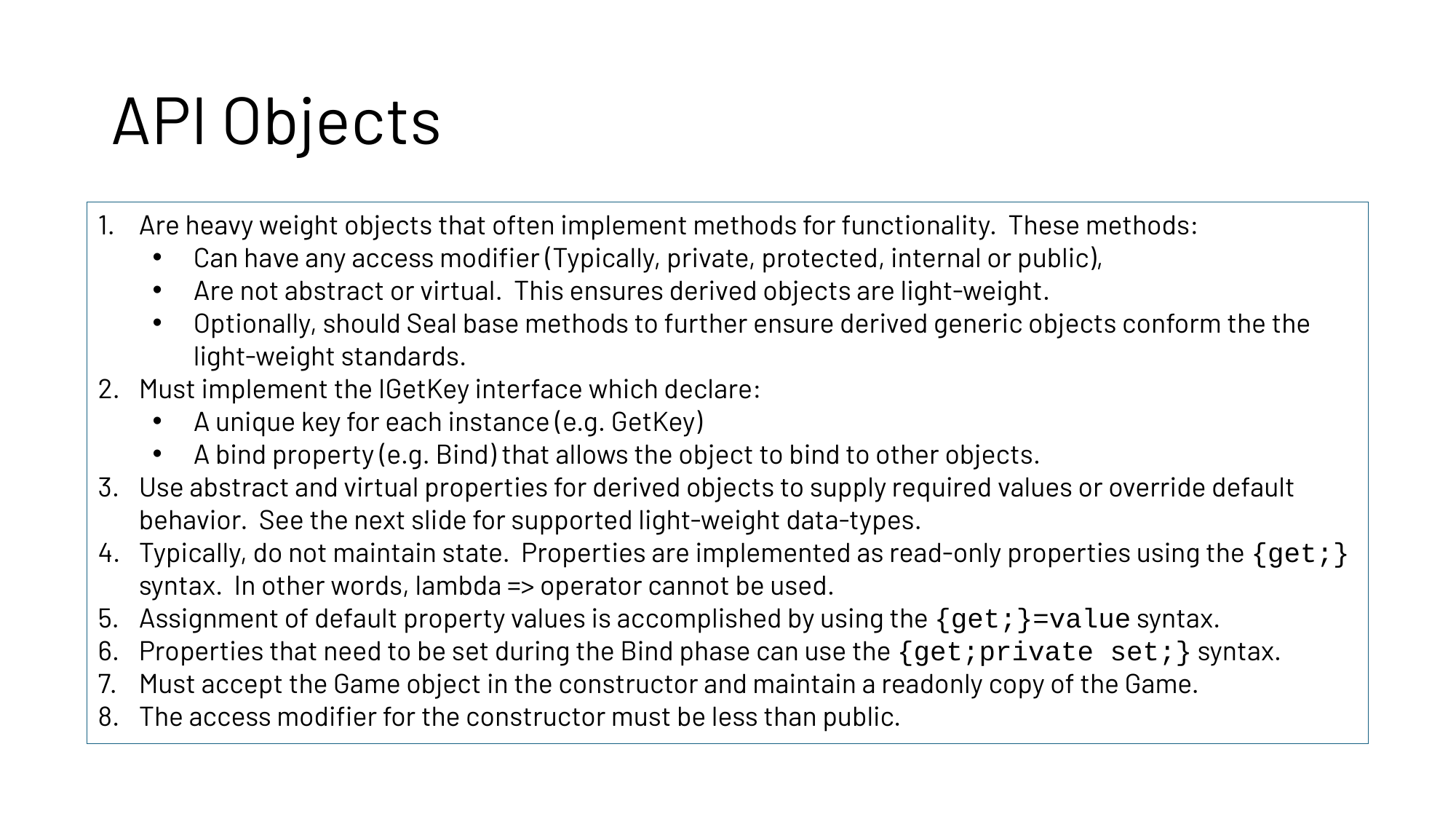

# API Objects
Are heavy weight objects that often implement methods for functionality.  These methods:
Can have any access modifier (Typically, private, protected, internal or public),
Are not abstract or virtual.  This ensures derived objects are light-weight.
Optionally, should Seal base methods to further ensure derived generic objects conform the the light-weight standards.
Must implement the IGetKey interface which declare:
A unique key for each instance (e.g. GetKey)
A bind property (e.g. Bind) that allows the object to bind to other objects.
Use abstract and virtual properties for derived objects to supply required values or override default behavior.  See the next slide for supported light-weight data-types.
Typically, do not maintain state.  Properties are implemented as read-only properties using the {get;} syntax.  In other words, lambda => operator cannot be used.
Assignment of default property values is accomplished by using the {get;}=value syntax.
Properties that need to be set during the Bind phase can use the {get;private set;} syntax.
Must accept the Game object in the constructor and maintain a readonly copy of the Game.
The access modifier for the constructor must be less than public.